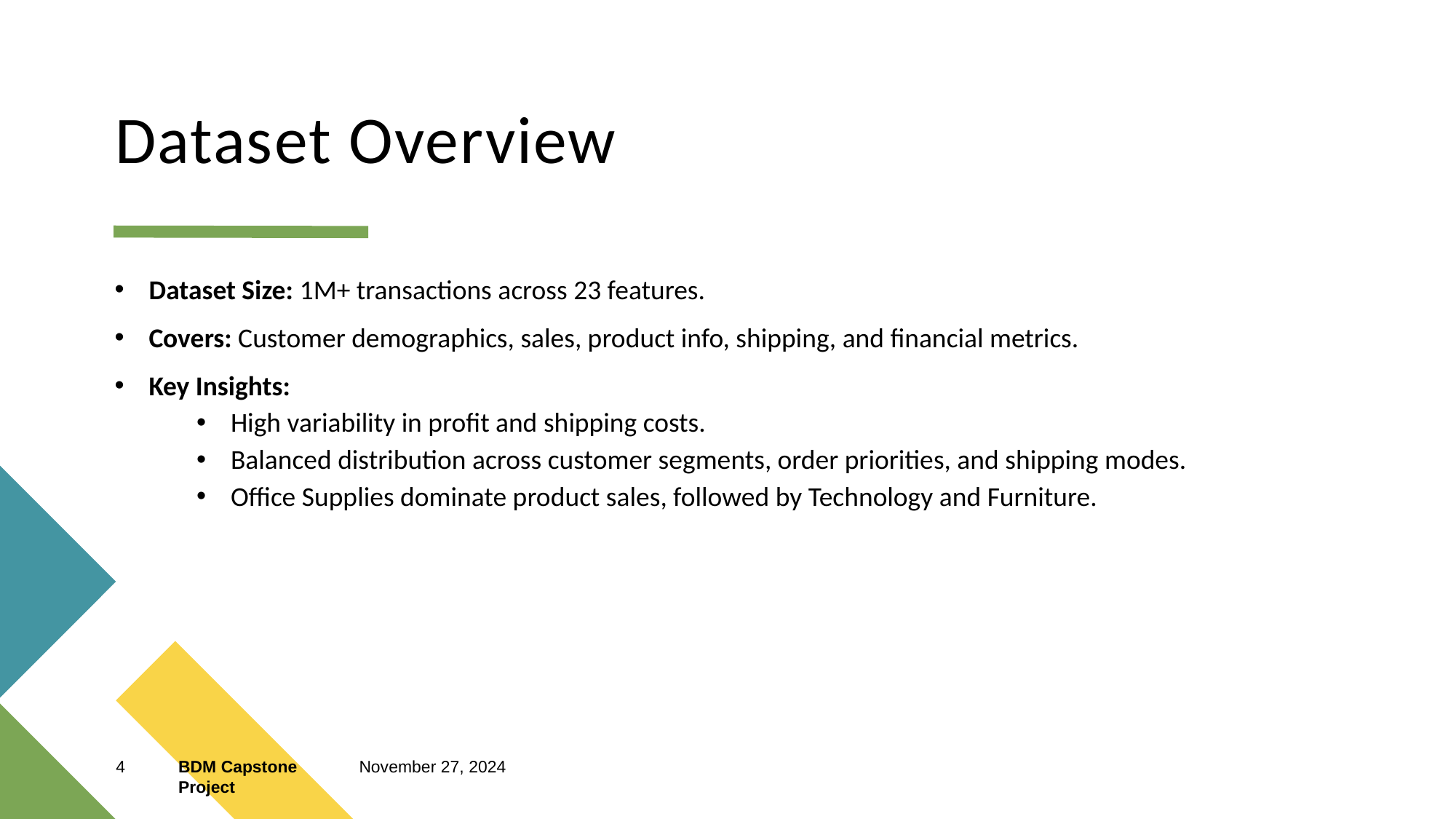

# Dataset Overview
Dataset Size: 1M+ transactions across 23 features.
Covers: Customer demographics, sales, product info, shipping, and financial metrics.
Key Insights:
High variability in profit and shipping costs.
Balanced distribution across customer segments, order priorities, and shipping modes.
Office Supplies dominate product sales, followed by Technology and Furniture.

4
BDM Capstone Project
November 27, 2024